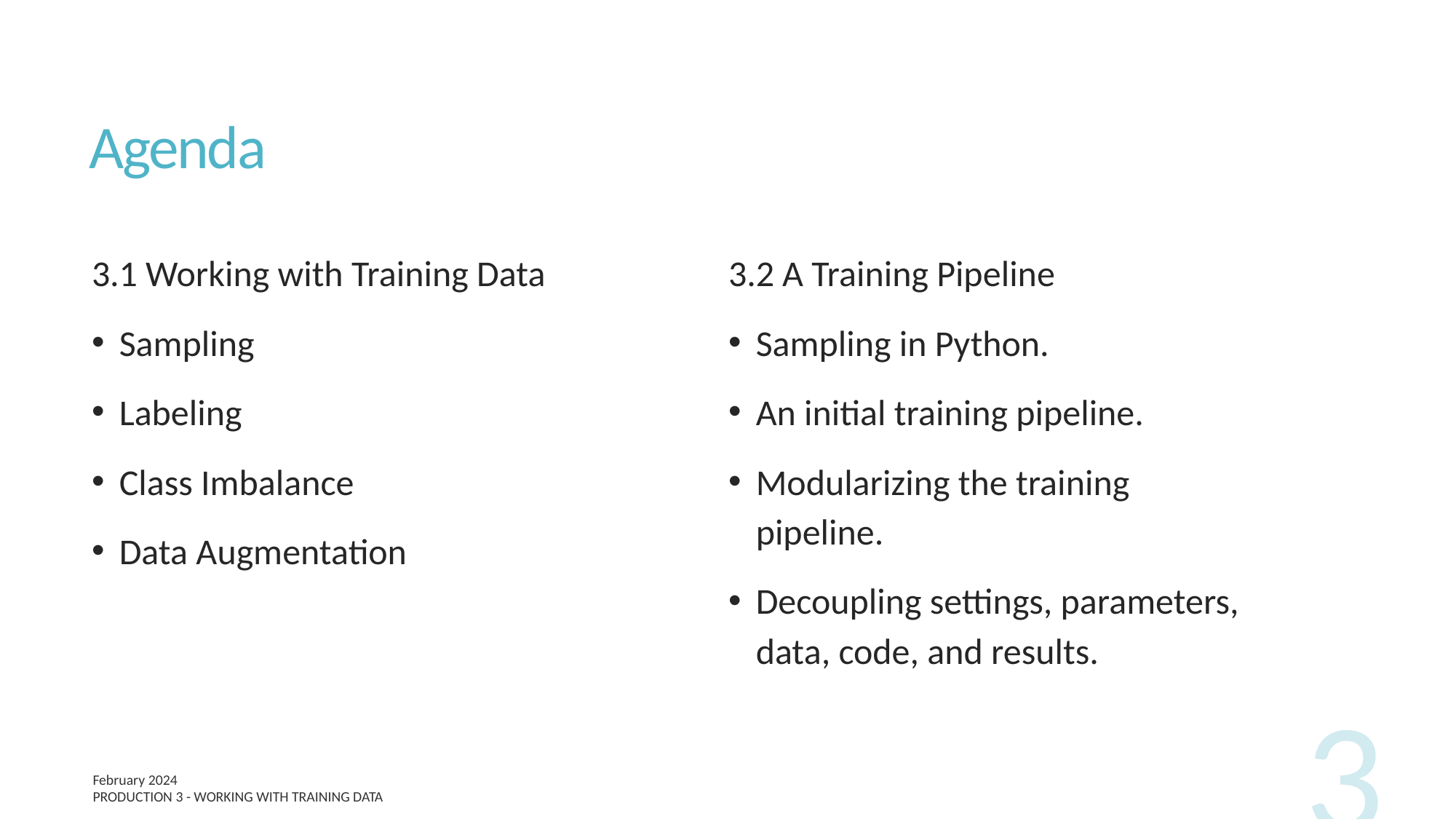

# Agenda
3.1 Working with Training Data
Sampling
Labeling
Class Imbalance
Data Augmentation
3.2 A Training Pipeline
Sampling in Python.
An initial training pipeline.
Modularizing the training pipeline.
Decoupling settings, parameters, data, code, and results.
3
February 2024
Production 3 - Working with Training Data